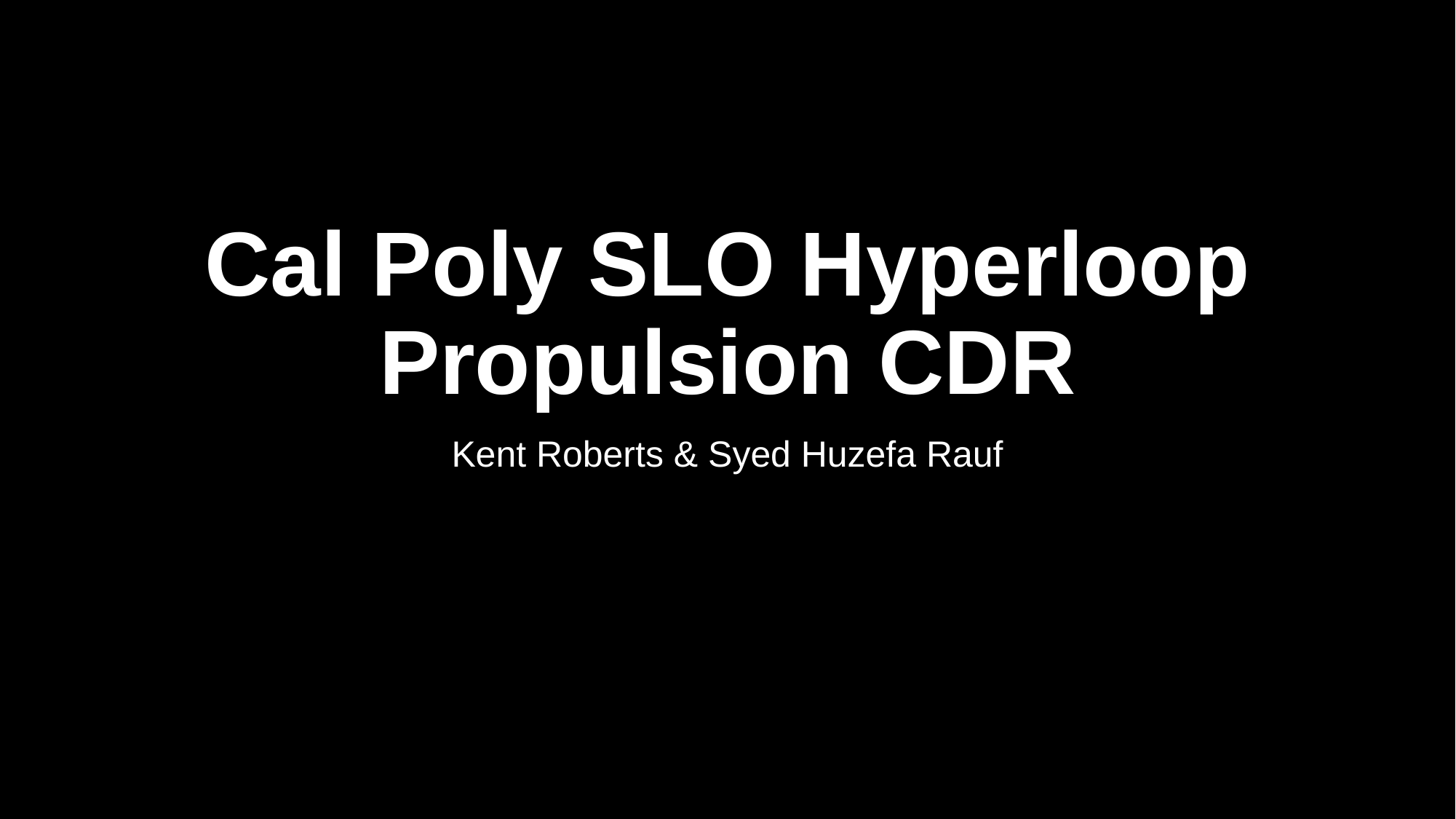

# Cal Poly SLO Hyperloop Propulsion CDR
Kent Roberts & Syed Huzefa Rauf